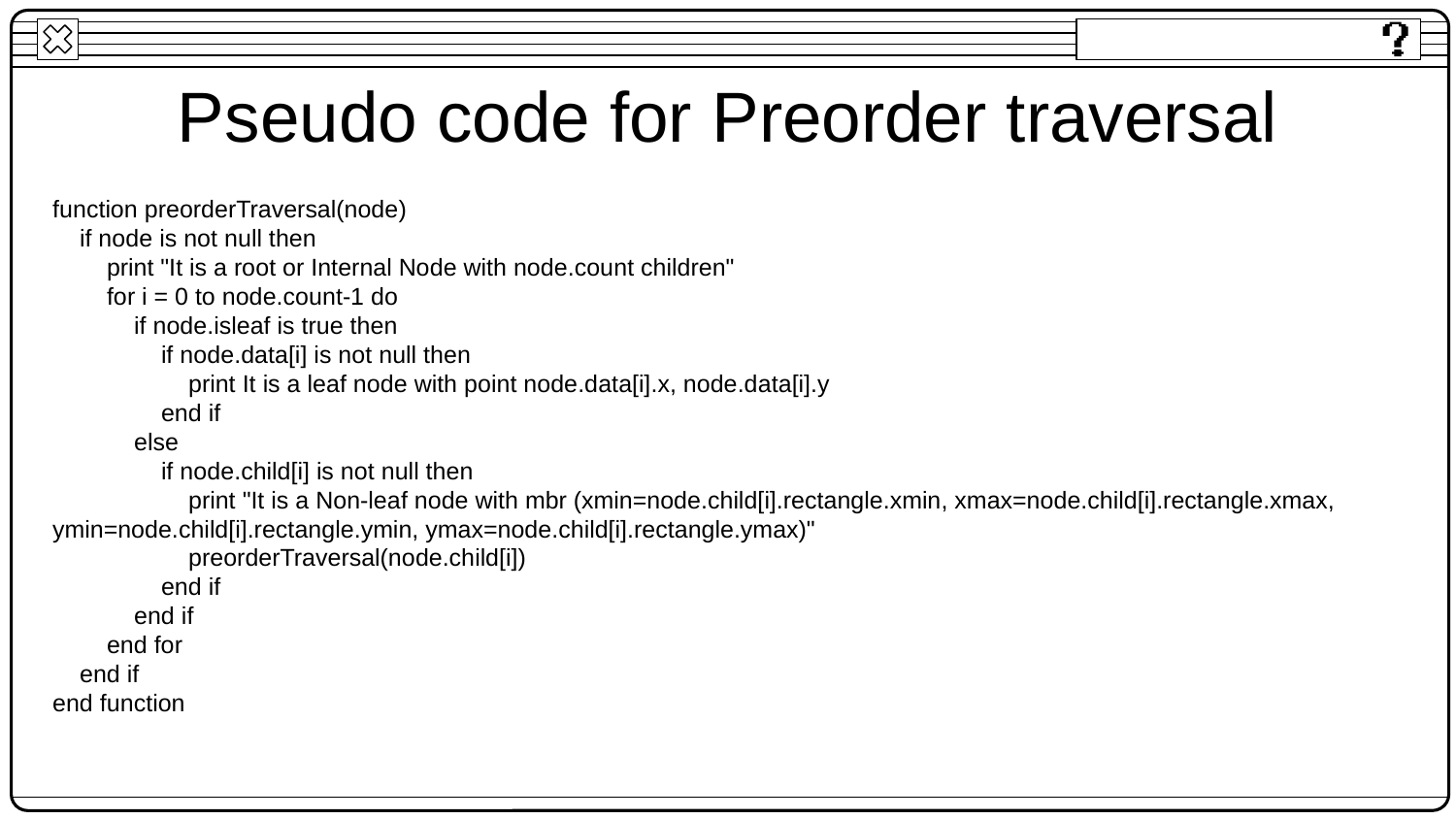

# Pseudo code for Preorder traversal
function preorderTraversal(node)
    if node is not null then
        print "It is a root or Internal Node with node.count children"
        for i = 0 to node.count-1 do
            if node.isleaf is true then
                if node.data[i] is not null then
                    print It is a leaf node with point node.data[i].x, node.data[i].y
                end if
            else
                if node.child[i] is not null then
                    print "It is a Non-leaf node with mbr (xmin=node.child[i].rectangle.xmin, xmax=node.child[i].rectangle.xmax, ymin=node.child[i].rectangle.ymin, ymax=node.child[i].rectangle.ymax)"
                    preorderTraversal(node.child[i])
                end if
            end if
        end for
    end if
end function